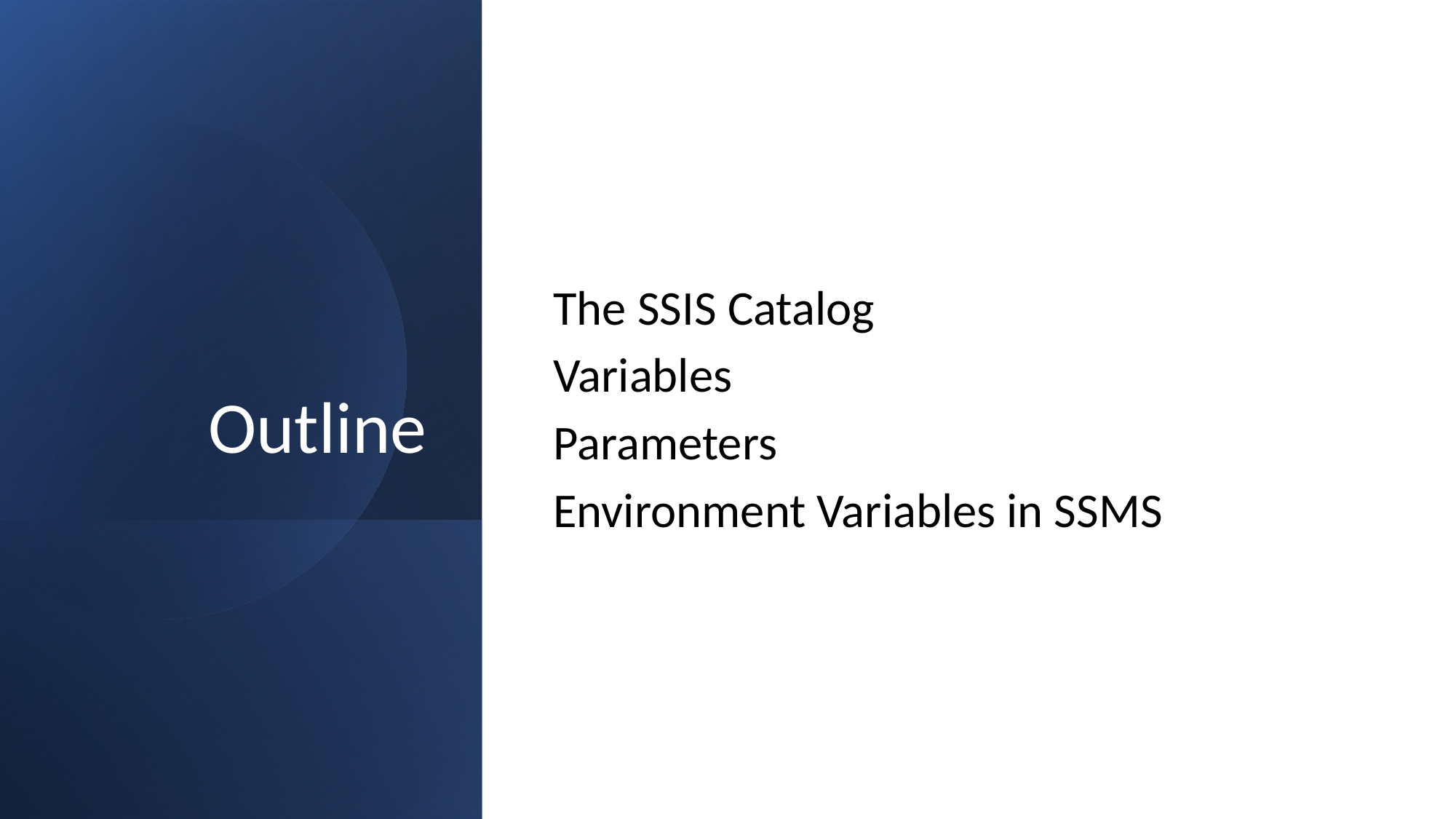

# Outline
The SSIS Catalog
Variables
Parameters
Environment Variables in SSMS